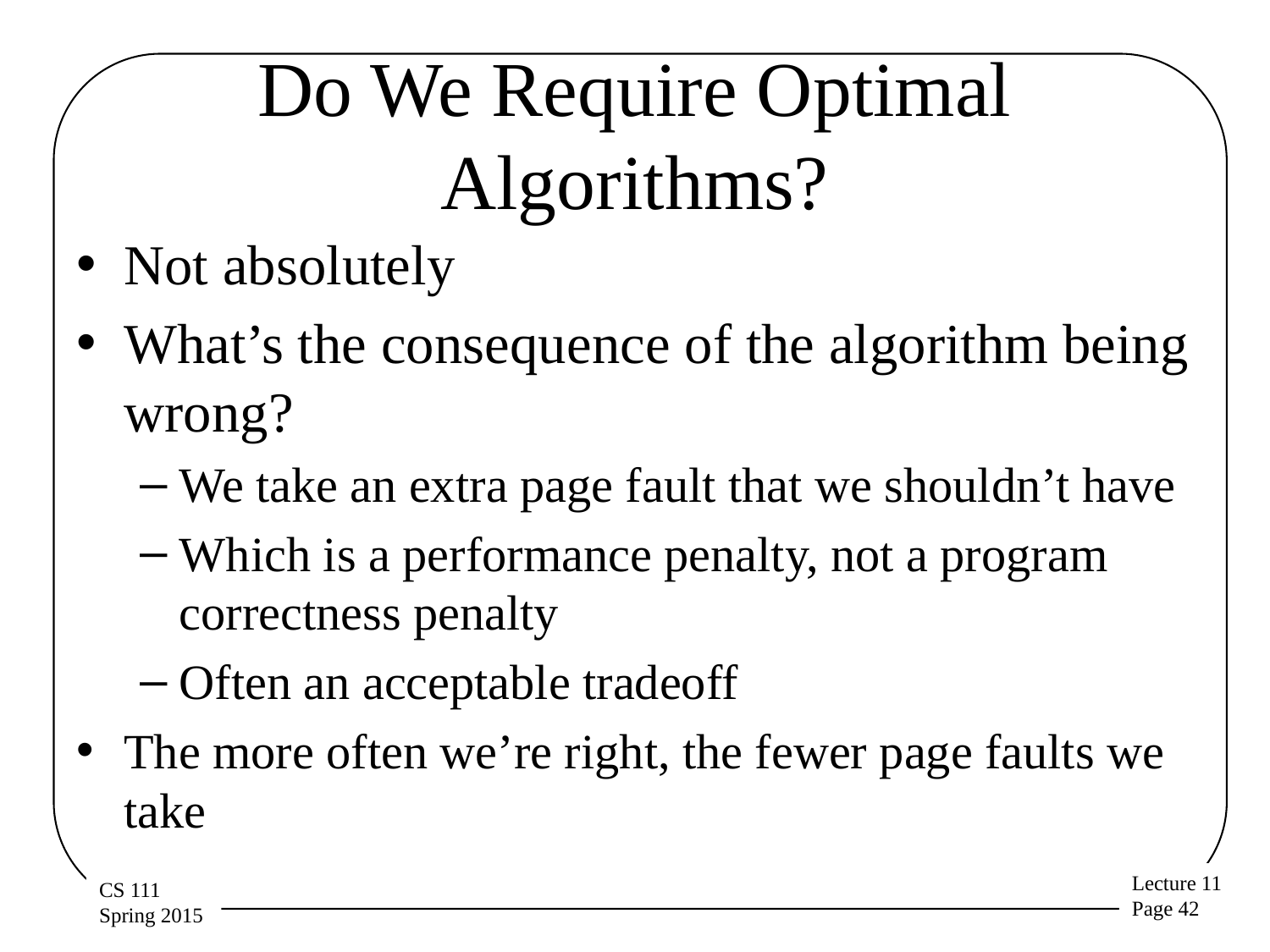

# Do We Require Optimal Algorithms?
Not absolutely
What’s the consequence of the algorithm being wrong?
We take an extra page fault that we shouldn’t have
Which is a performance penalty, not a program correctness penalty
Often an acceptable tradeoff
The more often we’re right, the fewer page faults we take